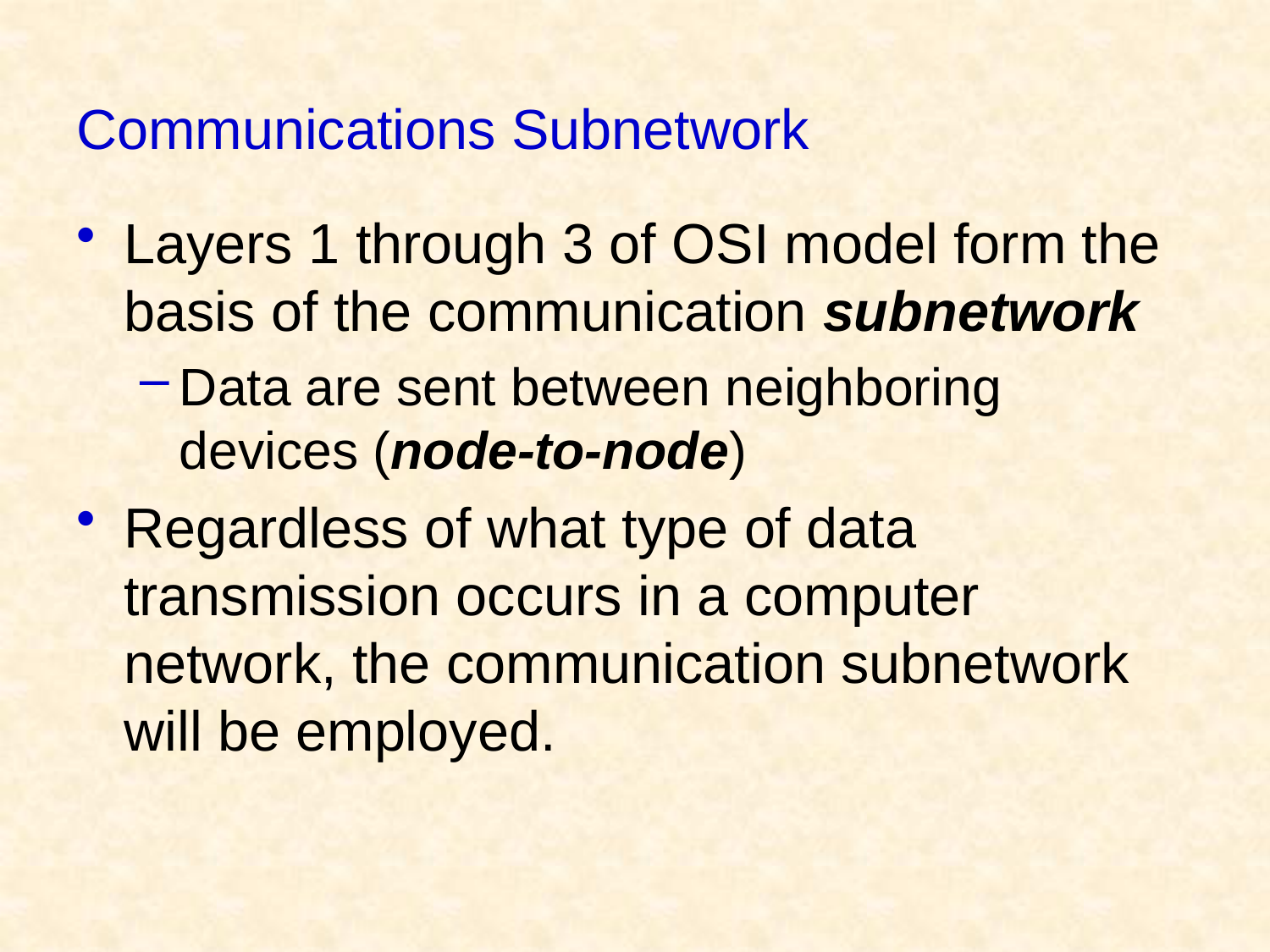

# Communications Subnetwork
Layers 1 through 3 of OSI model form the basis of the communication subnetwork
Data are sent between neighboring devices (node-to-node)
Regardless of what type of data transmission occurs in a computer network, the communication subnetwork will be employed.
23